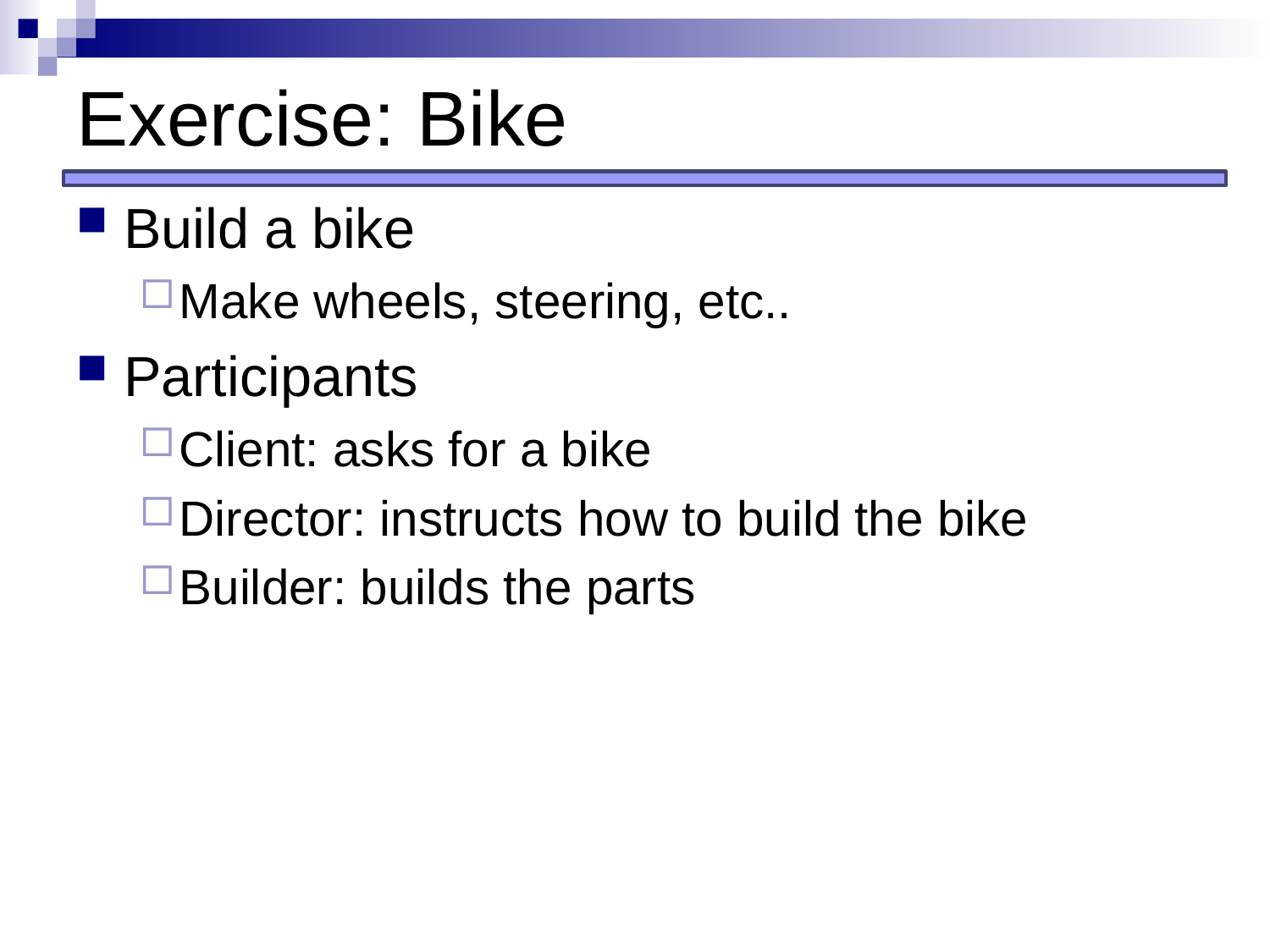

# Exercise: Bike
Build a bike
Make wheels, steering, etc..
Participants
Client: asks for a bike
Director: instructs how to build the bike
Builder: builds the parts